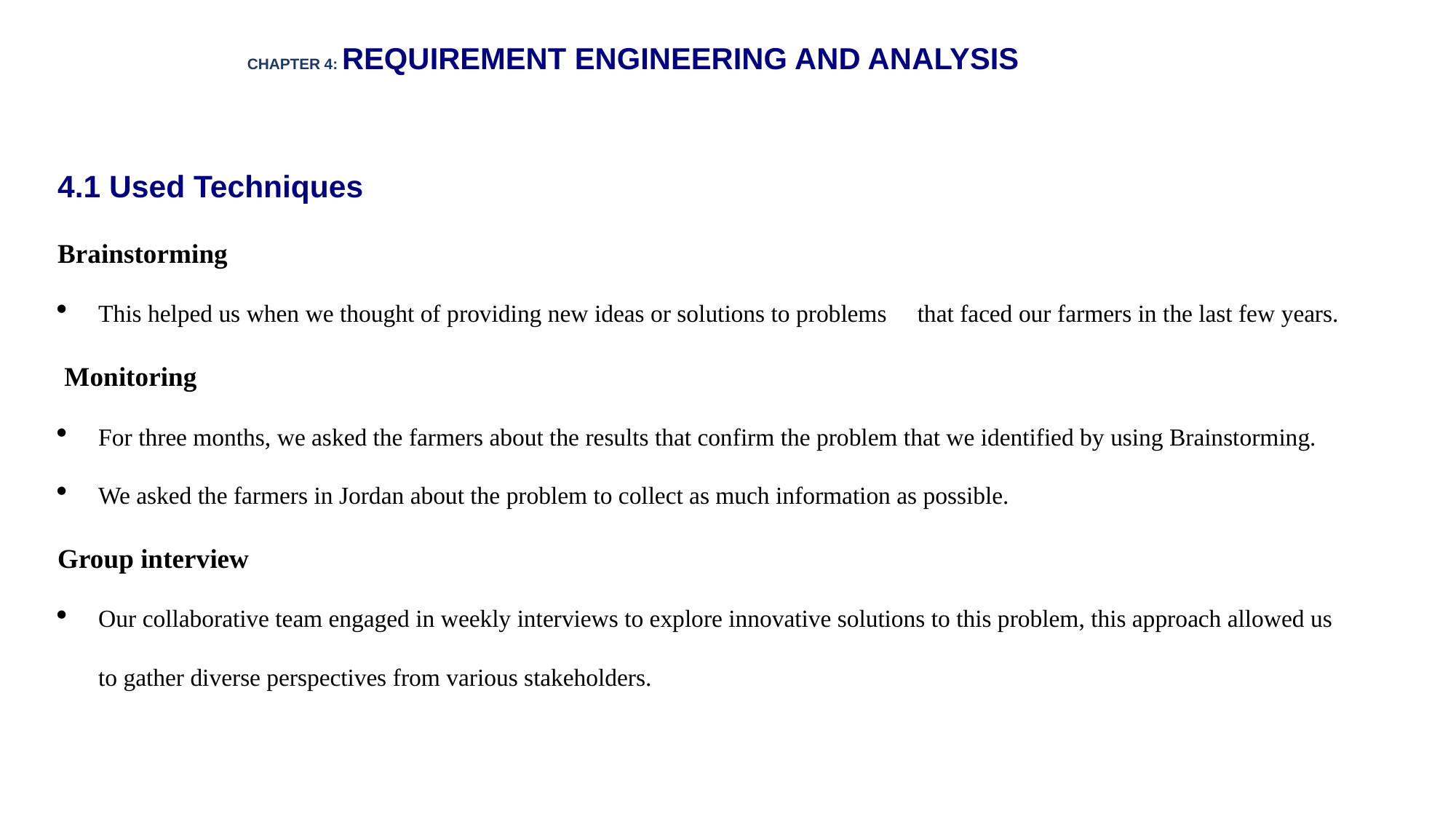

# CHAPTER 4: Requirement Engineering and Analysis
4.1 Used Techniques
Brainstorming
This helped us when we thought of providing new ideas or solutions to problems     that faced our farmers in the last few years.
 Monitoring
For three months, we asked the farmers about the results that confirm the problem that we identified by using Brainstorming.
We asked the farmers in Jordan about the problem to collect as much information as possible.
Group interview
Our collaborative team engaged in weekly interviews to explore innovative solutions to this problem, this approach allowed us to gather diverse perspectives from various stakeholders.